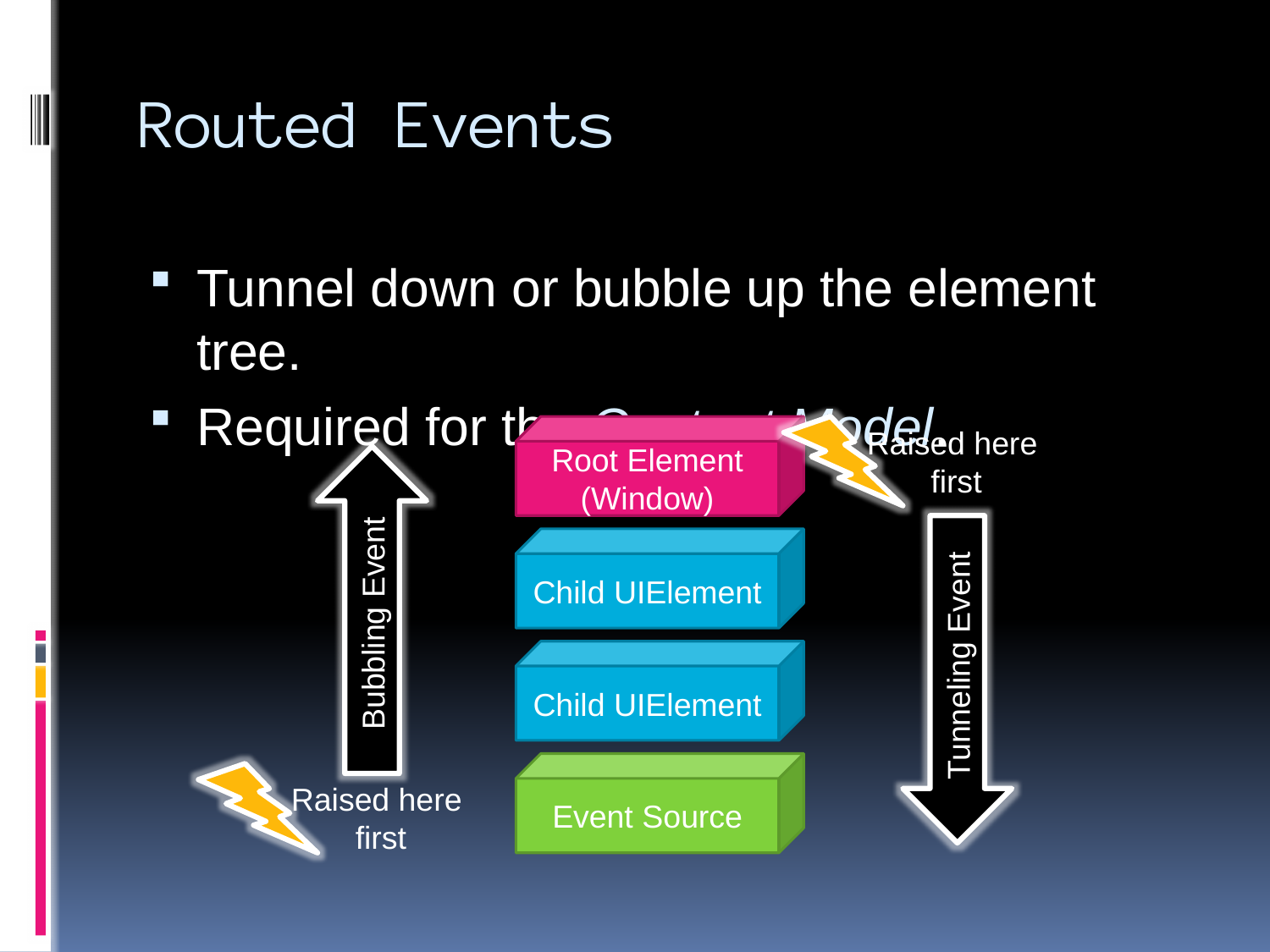

# Routed Events
Tunnel down or bubble up the element tree.
Required for the Content Model.
Root Element
(Window)

Raised here
first
Bubbling Event
Tunneling Event
Child UIElement
Child UIElement
Event Source

Raised here
first